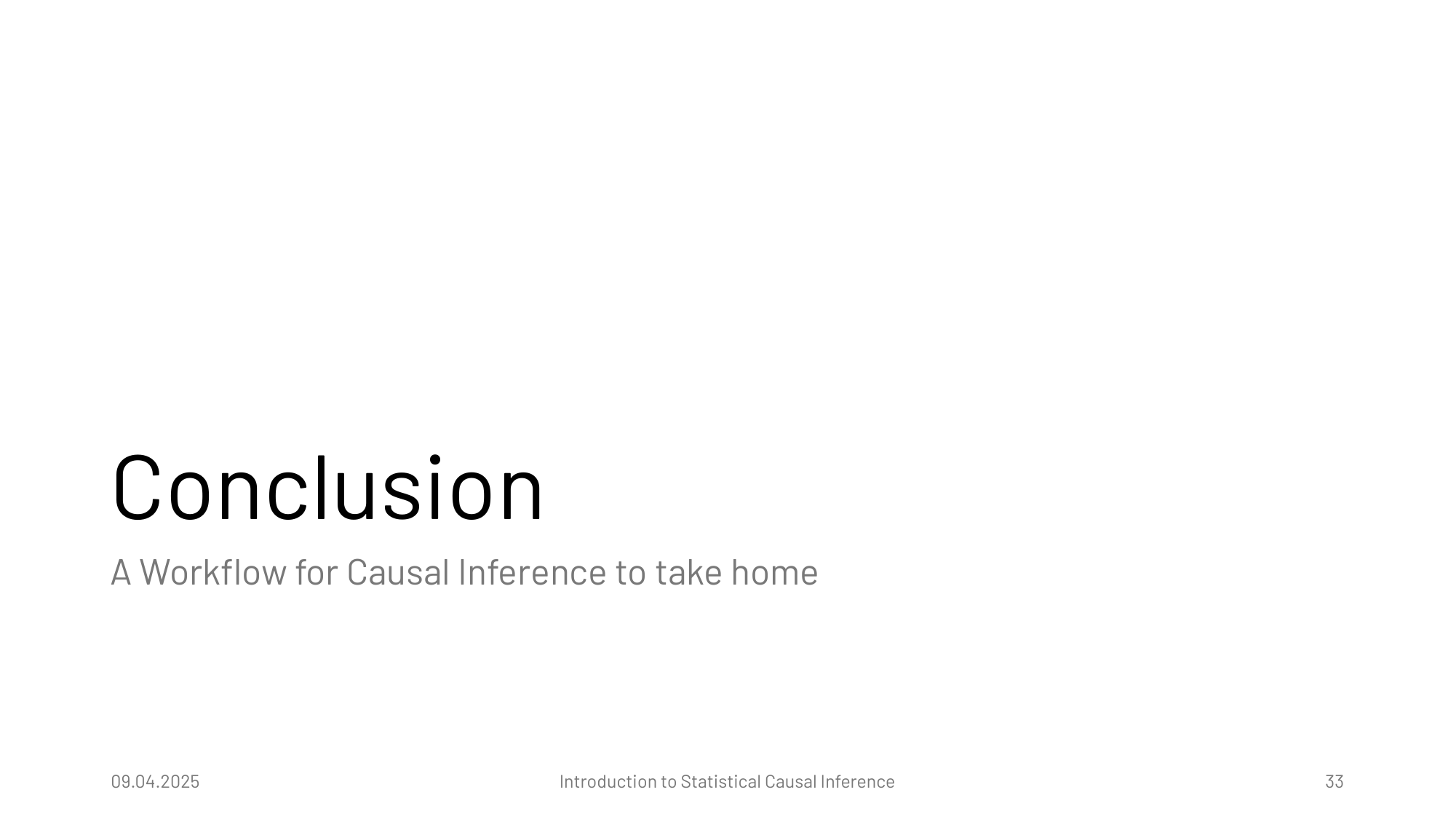

# Conclusion
A Workflow for Causal Inference to take home
09.04.2025
Introduction to Statistical Causal Inference
33